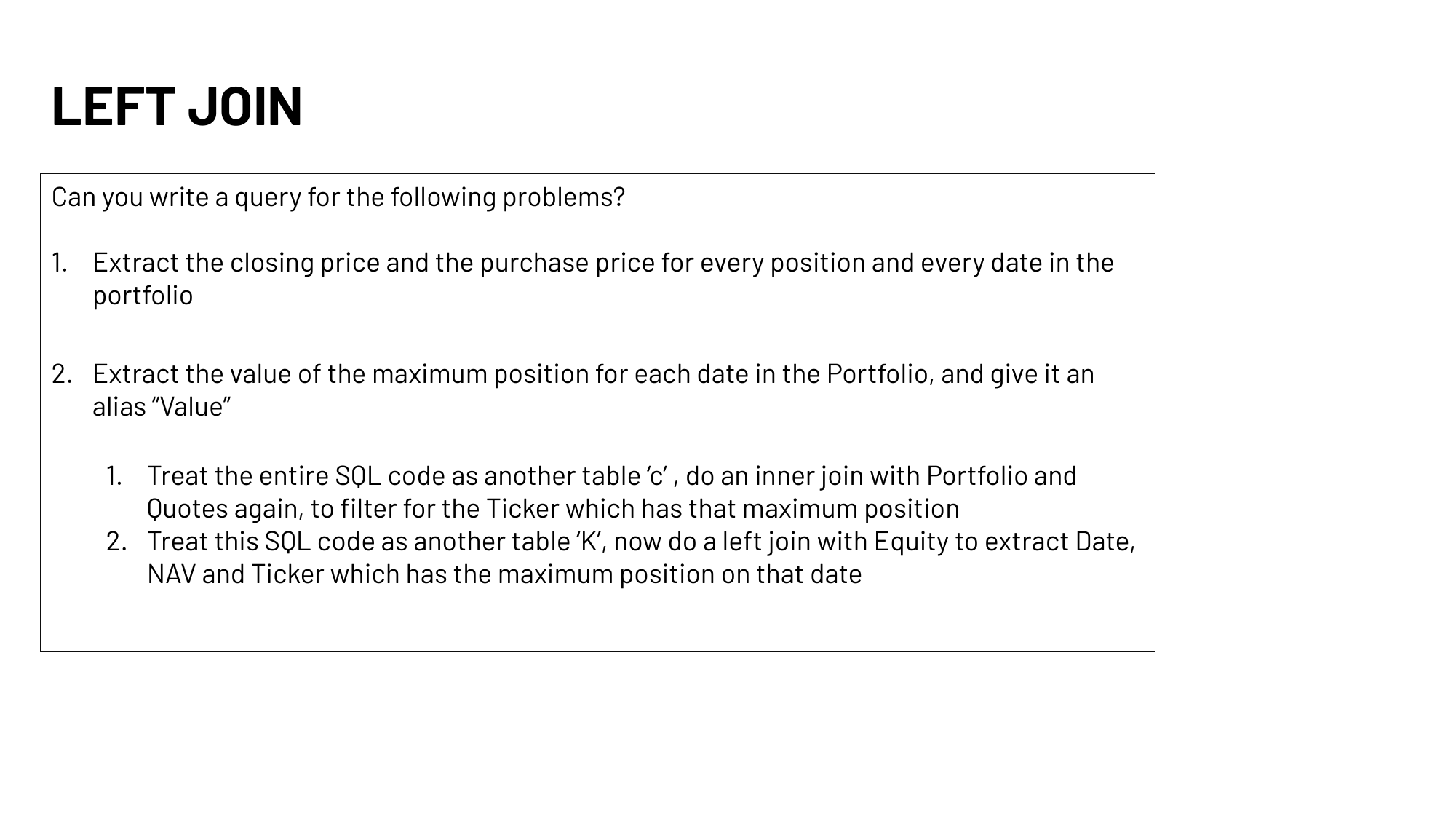

# LEFT JOIN
Can you write a query for the following problems?

Extract the closing price and the purchase price for every position and every date in the portfolio
Extract the value of the maximum position for each date in the Portfolio, and give it an alias “Value”
Treat the entire SQL code as another table ‘c’ , do an inner join with Portfolio and Quotes again, to filter for the Ticker which has that maximum position
Treat this SQL code as another table ‘K’, now do a left join with Equity to extract Date, NAV and Ticker which has the maximum position on that date